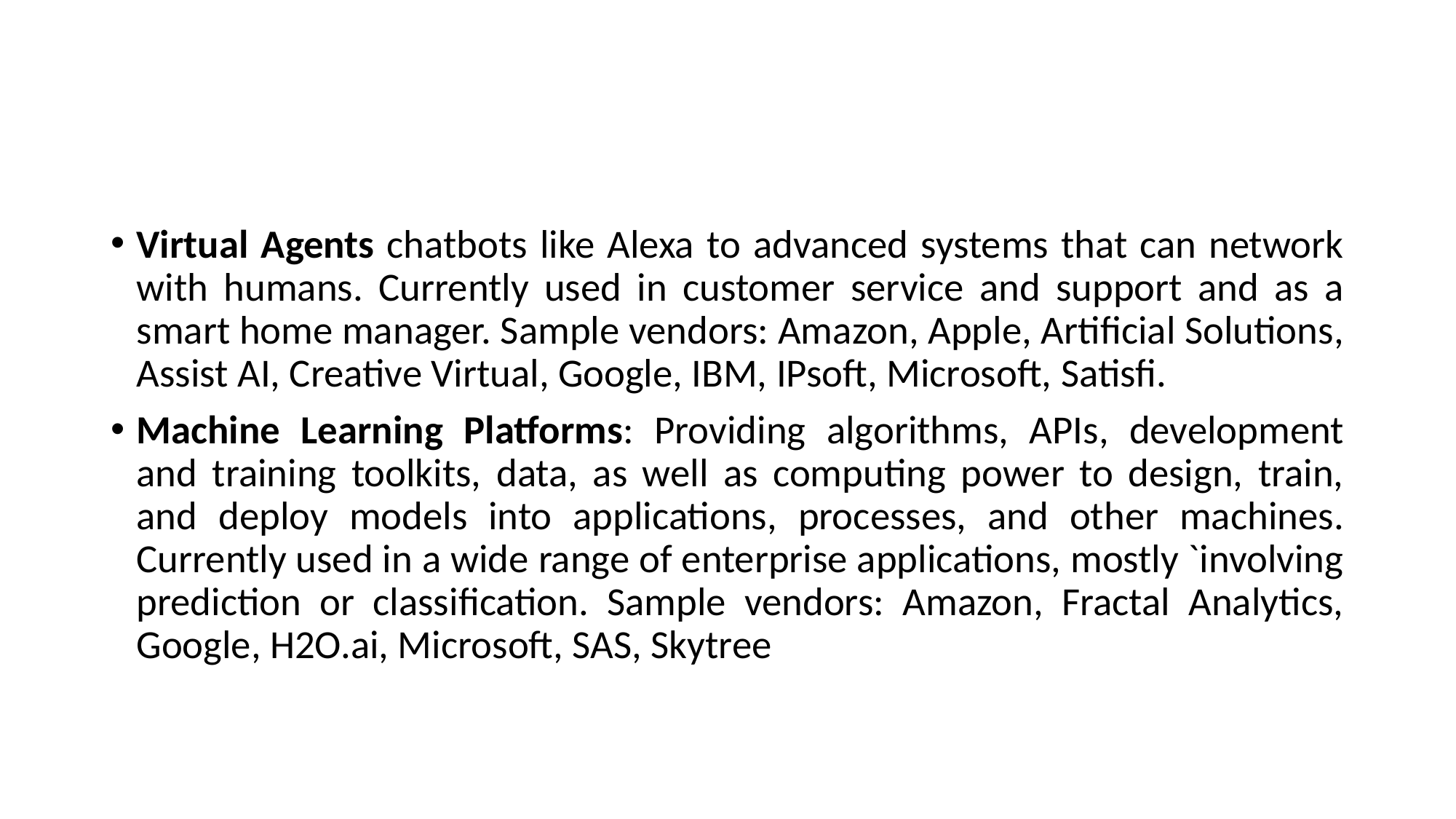

#
Virtual Agents chatbots like Alexa to advanced systems that can network with humans. Currently used in customer service and support and as a smart home manager. Sample vendors: Amazon, Apple, Artificial Solutions, Assist AI, Creative Virtual, Google, IBM, IPsoft, Microsoft, Satisfi.
Machine Learning Platforms: Providing algorithms, APIs, development and training toolkits, data, as well as computing power to design, train, and deploy models into applications, processes, and other machines. Currently used in a wide range of enterprise applications, mostly `involving prediction or classification. Sample vendors: Amazon, Fractal Analytics, Google, H2O.ai, Microsoft, SAS, Skytree